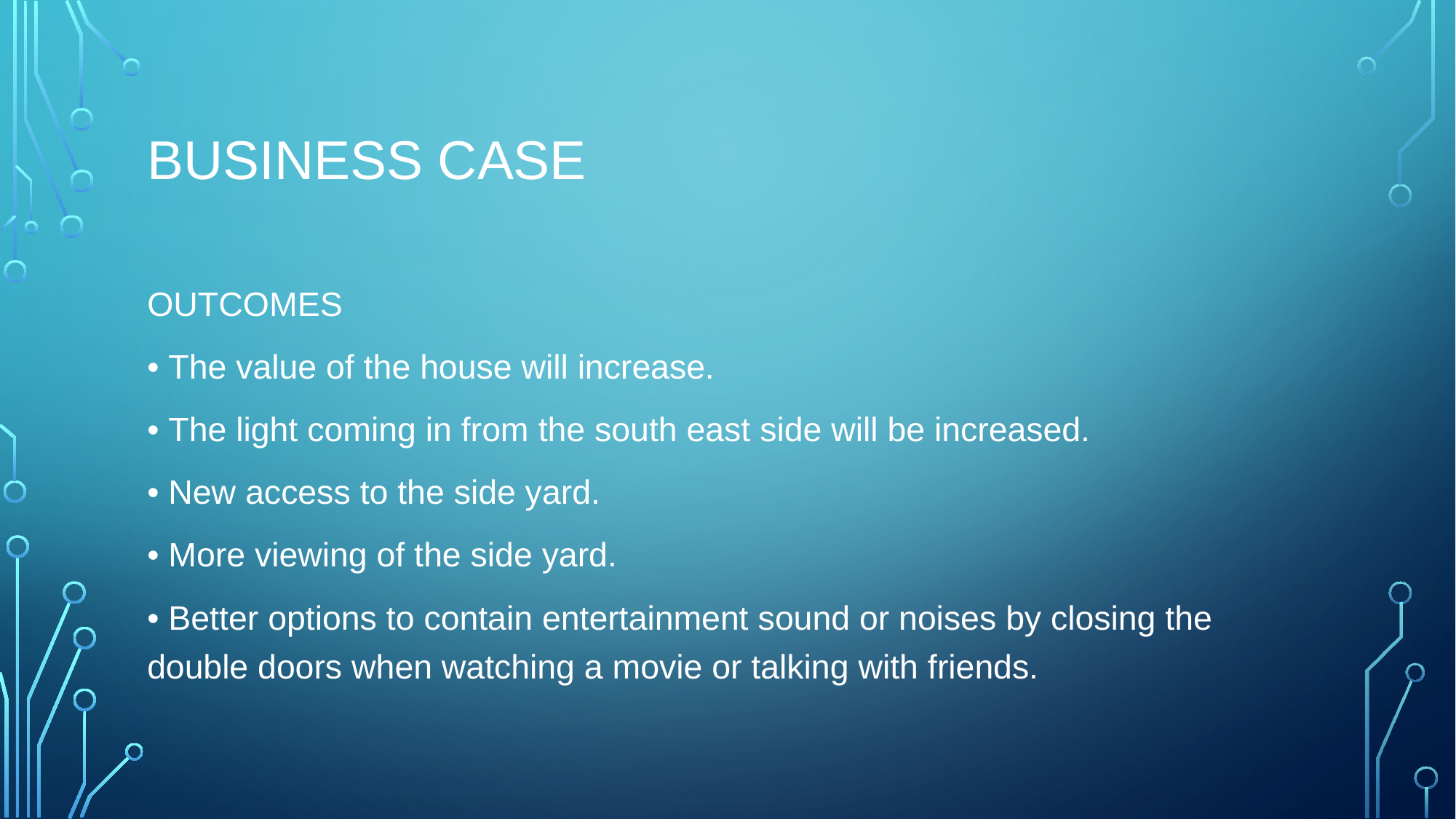

# Business case
OUTCOMES
• The value of the house will increase.
• The light coming in from the south east side will be increased.
• New access to the side yard.
• More viewing of the side yard.
• Better options to contain entertainment sound or noises by closing the double doors when watching a movie or talking with friends.